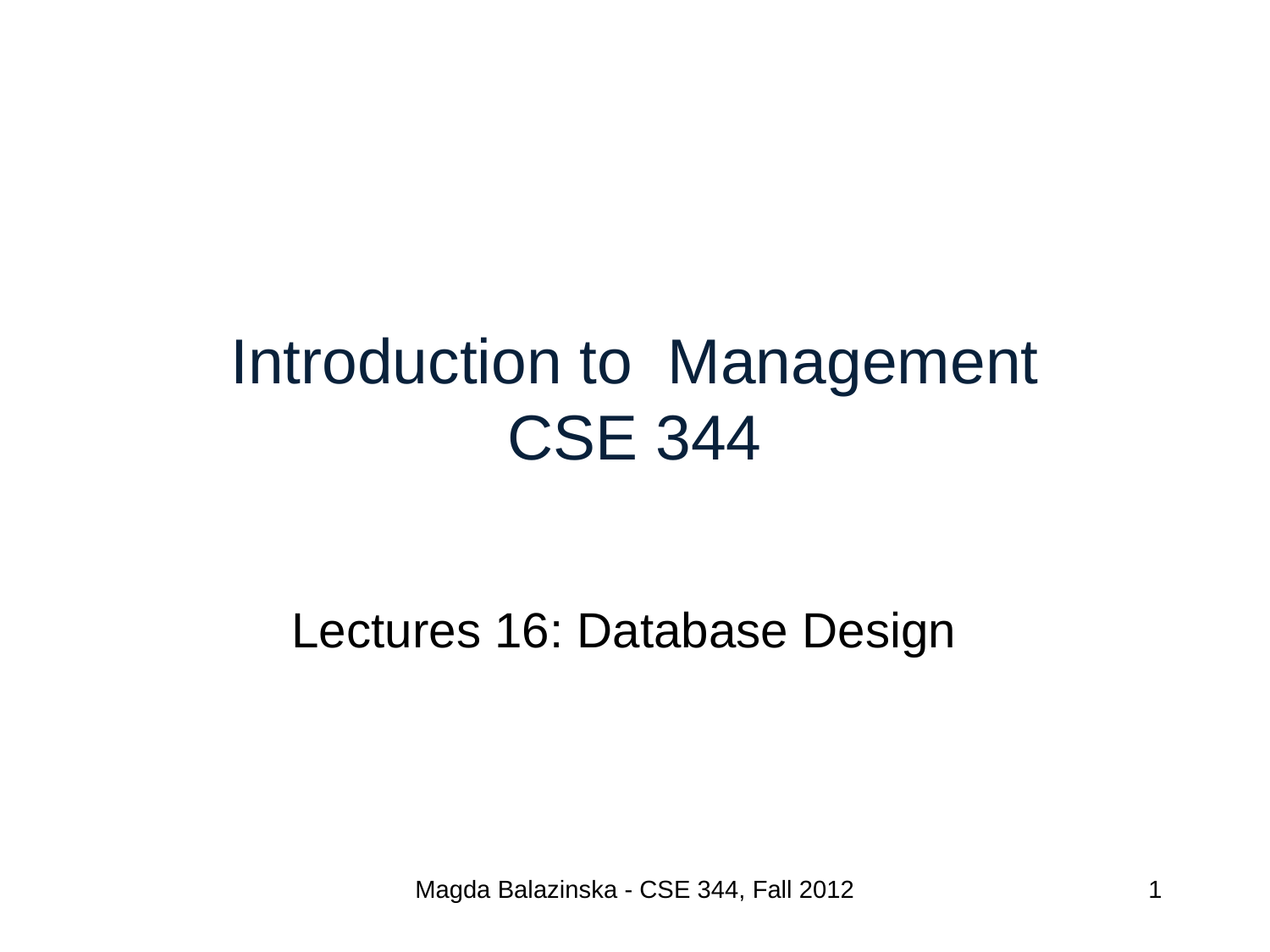

# Introduction to  Management CSE 344
Lectures 16: Database Design
Magda Balazinska - CSE 344, Fall 2012
1